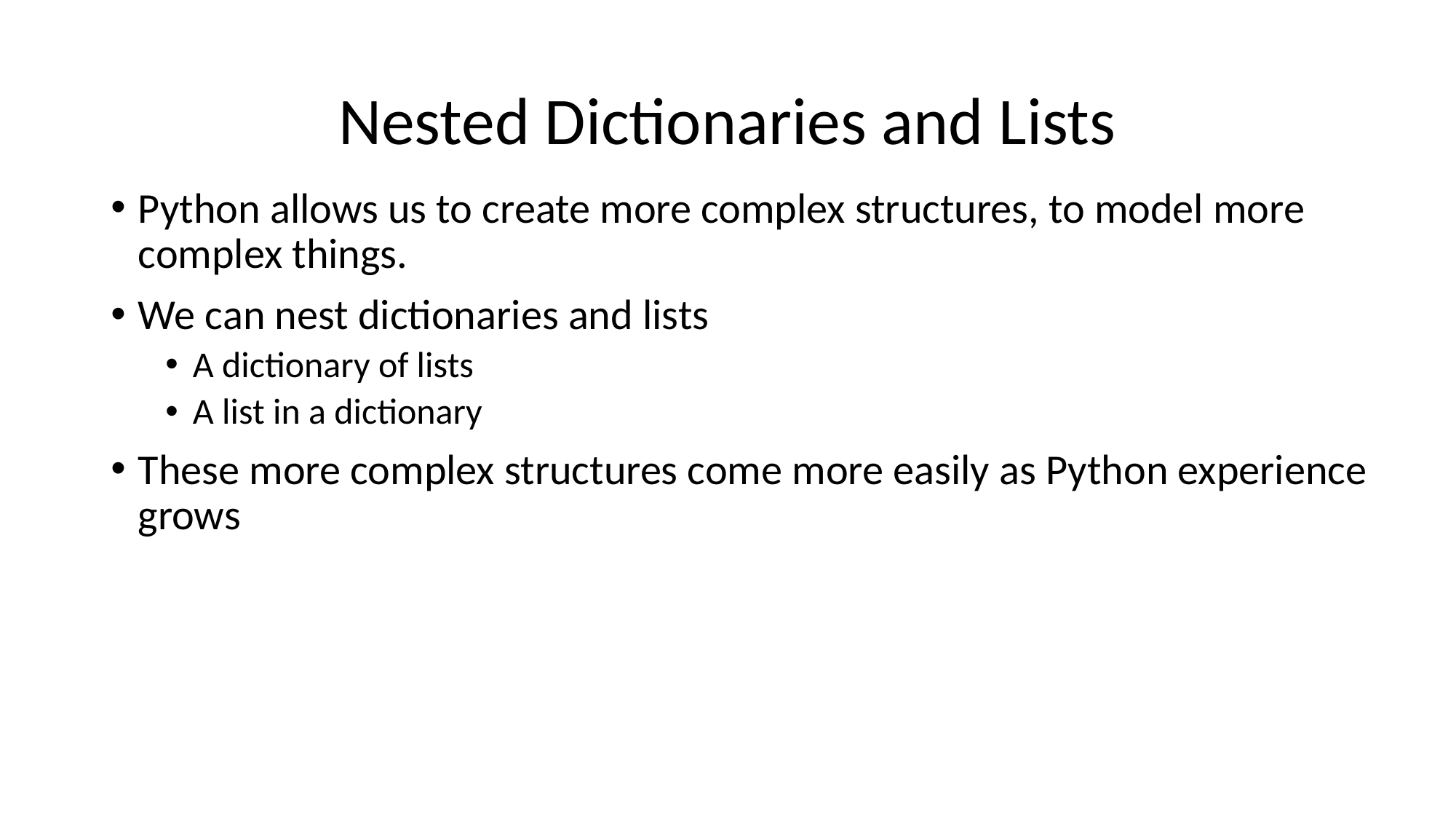

# Nested Dictionaries and Lists
Python allows us to create more complex structures, to model more complex things.
We can nest dictionaries and lists
A dictionary of lists
A list in a dictionary
These more complex structures come more easily as Python experience grows